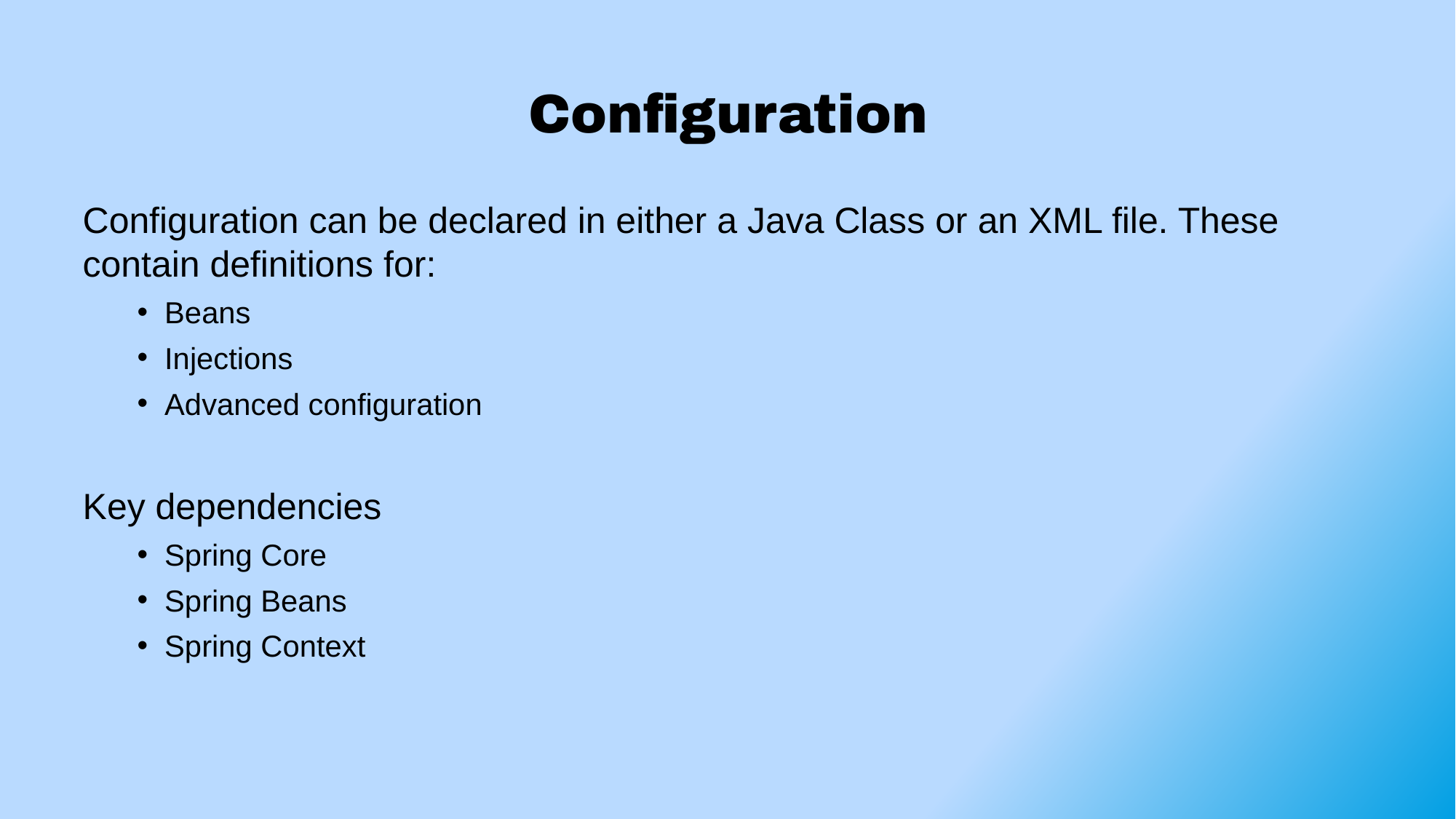

# Configuration
Configuration can be declared in either a Java Class or an XML file. These contain definitions for:
Beans
Injections
Advanced configuration

Key dependencies
Spring Core
Spring Beans
Spring Context